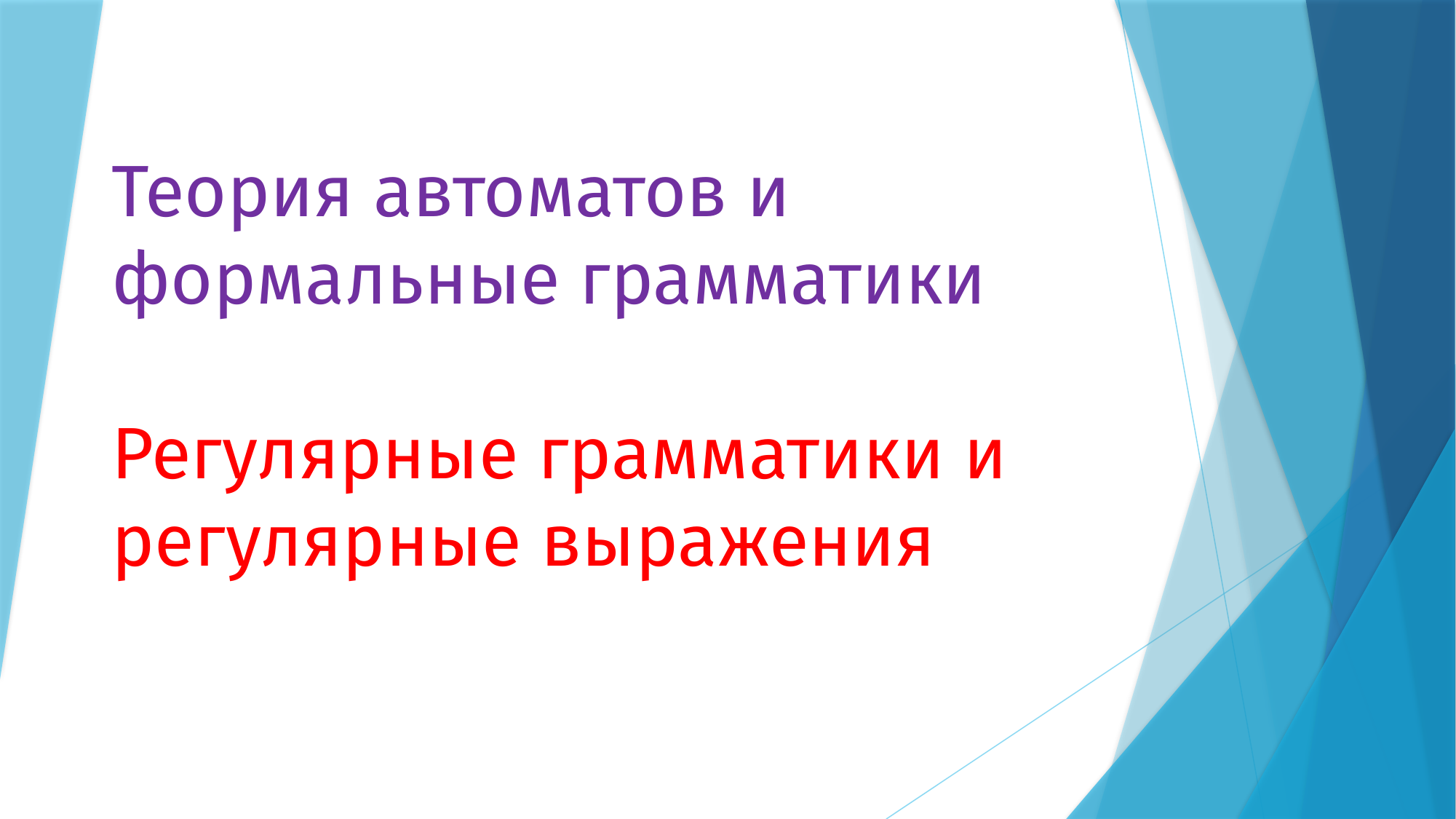

# Теория автоматов и формальные грамматики Регулярные грамматики и регулярные выражения